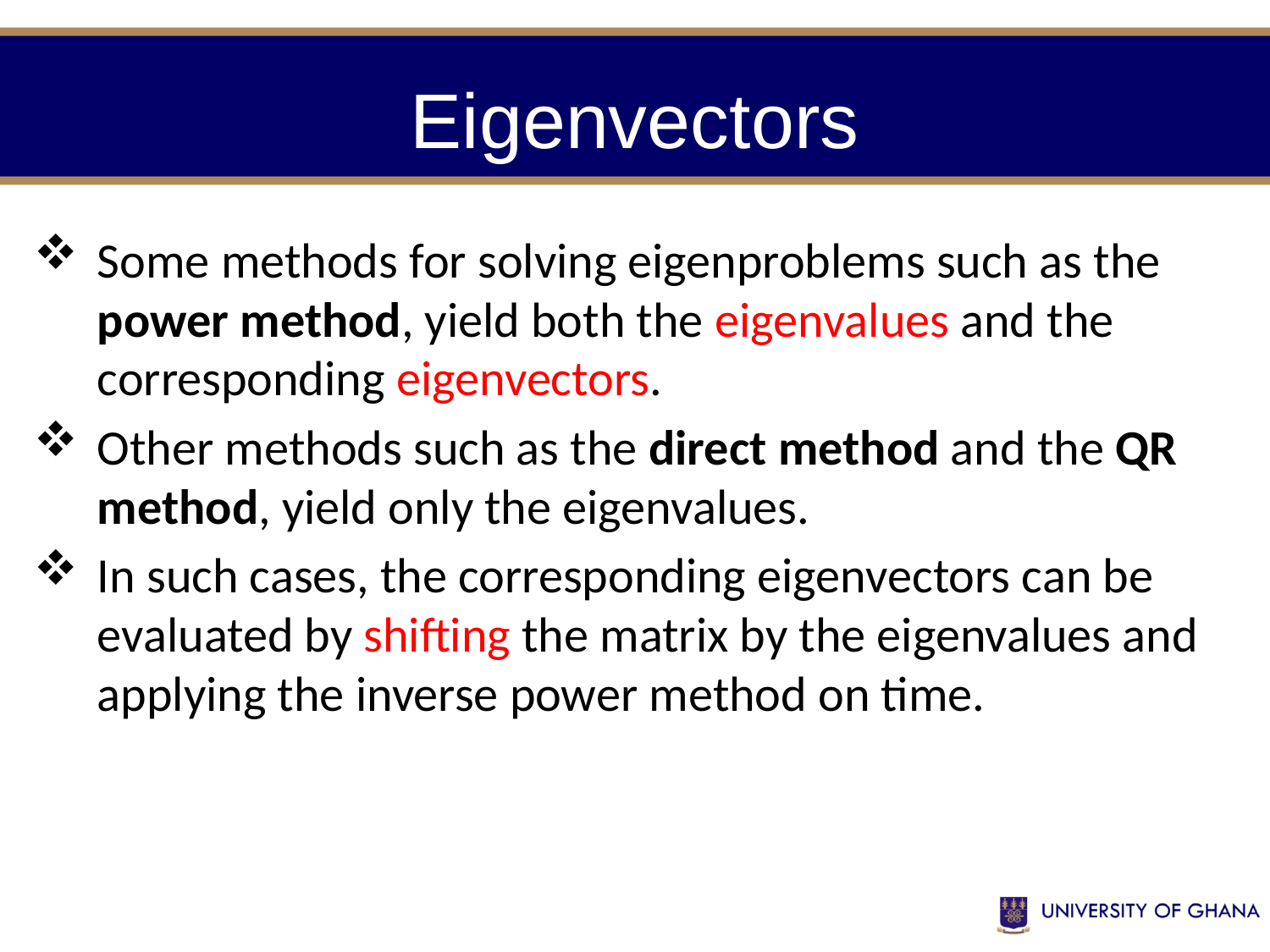

# Eigenvectors
Some methods for solving eigenproblems such as the power method, yield both the eigenvalues and the corresponding eigenvectors.
Other methods such as the direct method and the QR method, yield only the eigenvalues.
In such cases, the corresponding eigenvectors can be evaluated by shifting the matrix by the eigenvalues and applying the inverse power method on time.
1-25